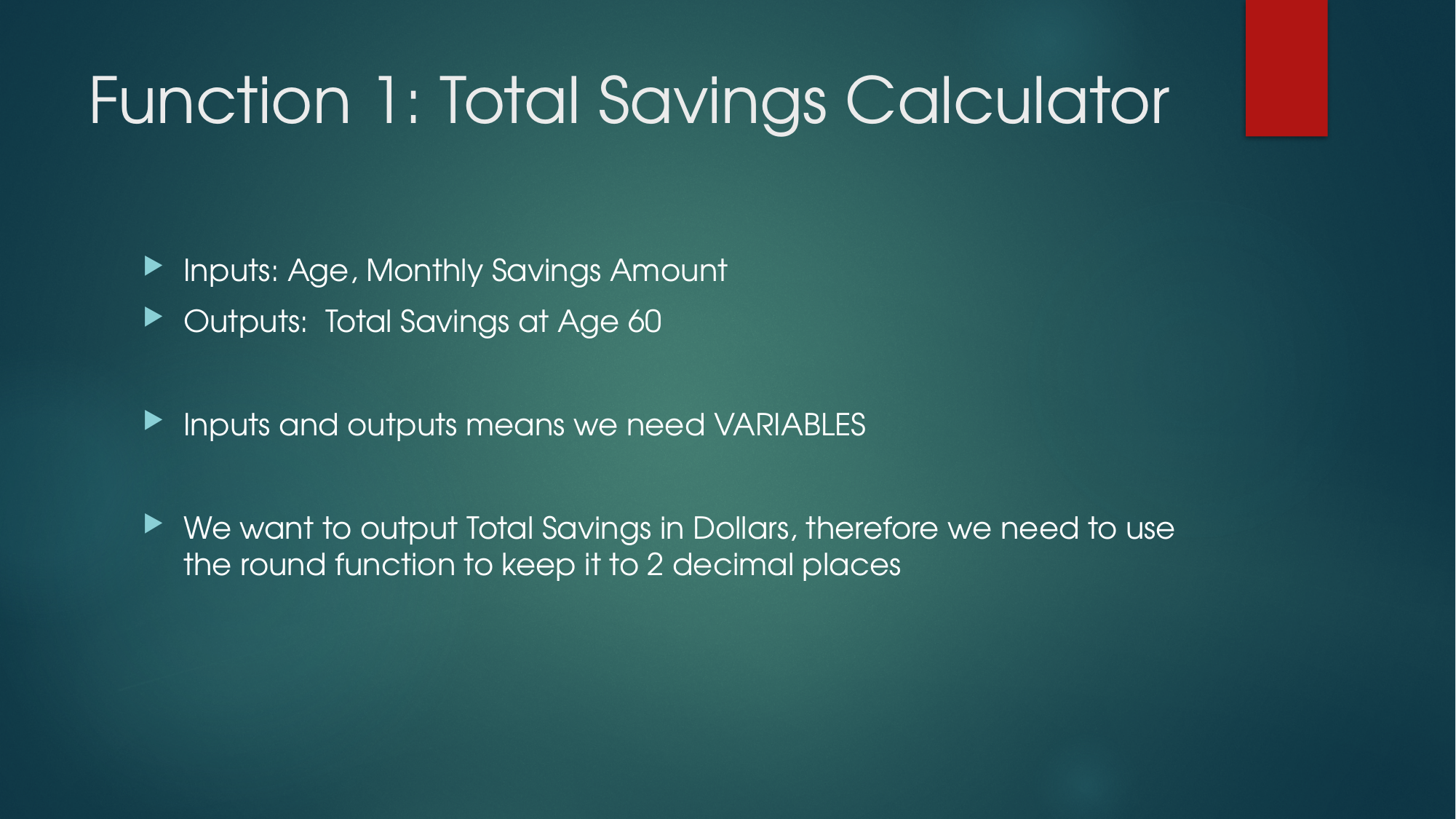

# Function 1: Total Savings Calculator
Inputs: Age, Monthly Savings Amount
Outputs:  Total Savings at Age 60

Inputs and outputs means we need VARIABLES

We want to output Total Savings in Dollars, therefore we need to use the round function to keep it to 2 decimal places